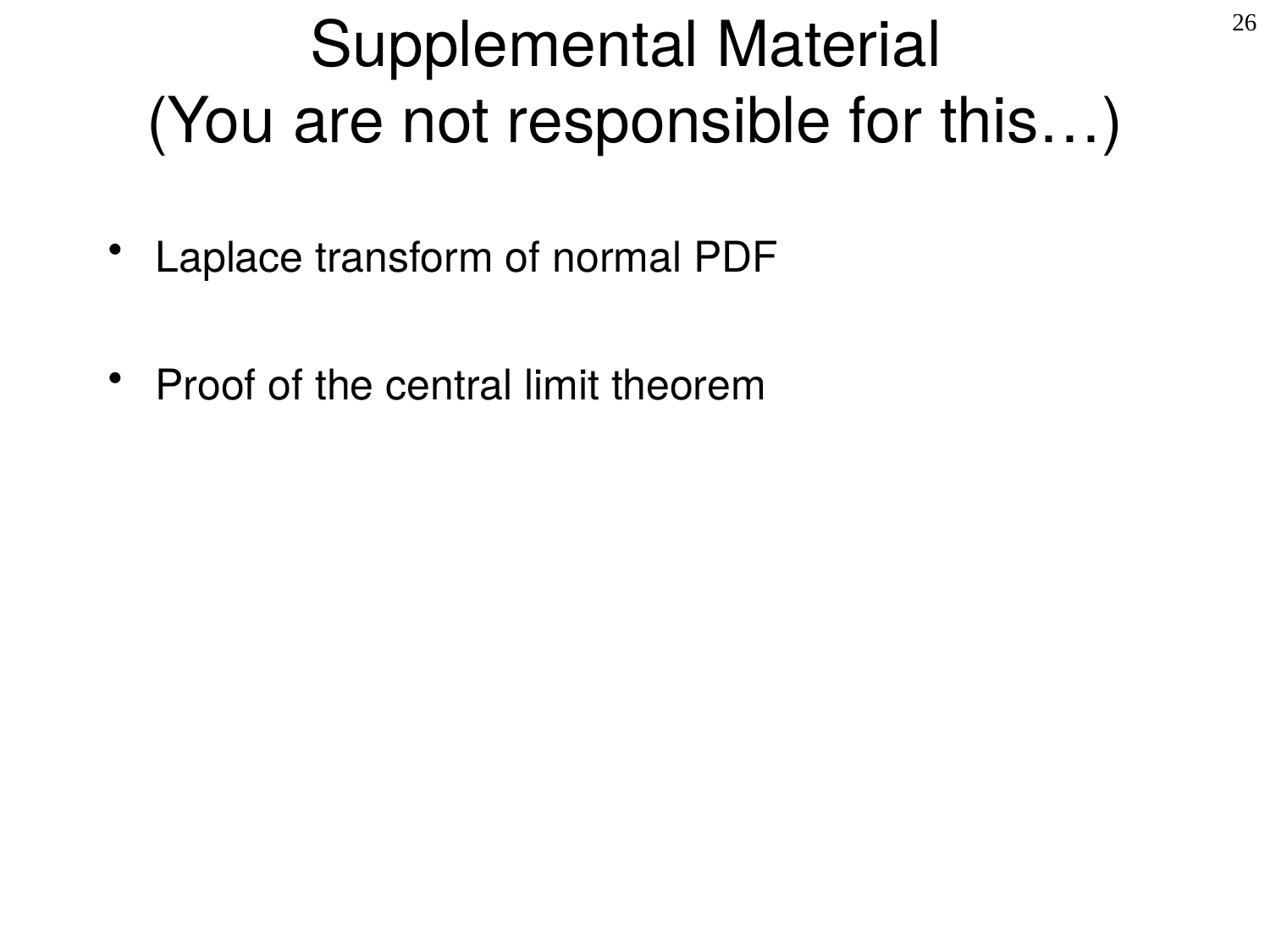

# Supplemental Material (You are not responsible for this…)
26

Laplace transform of normal PDF

Proof of the central limit theorem